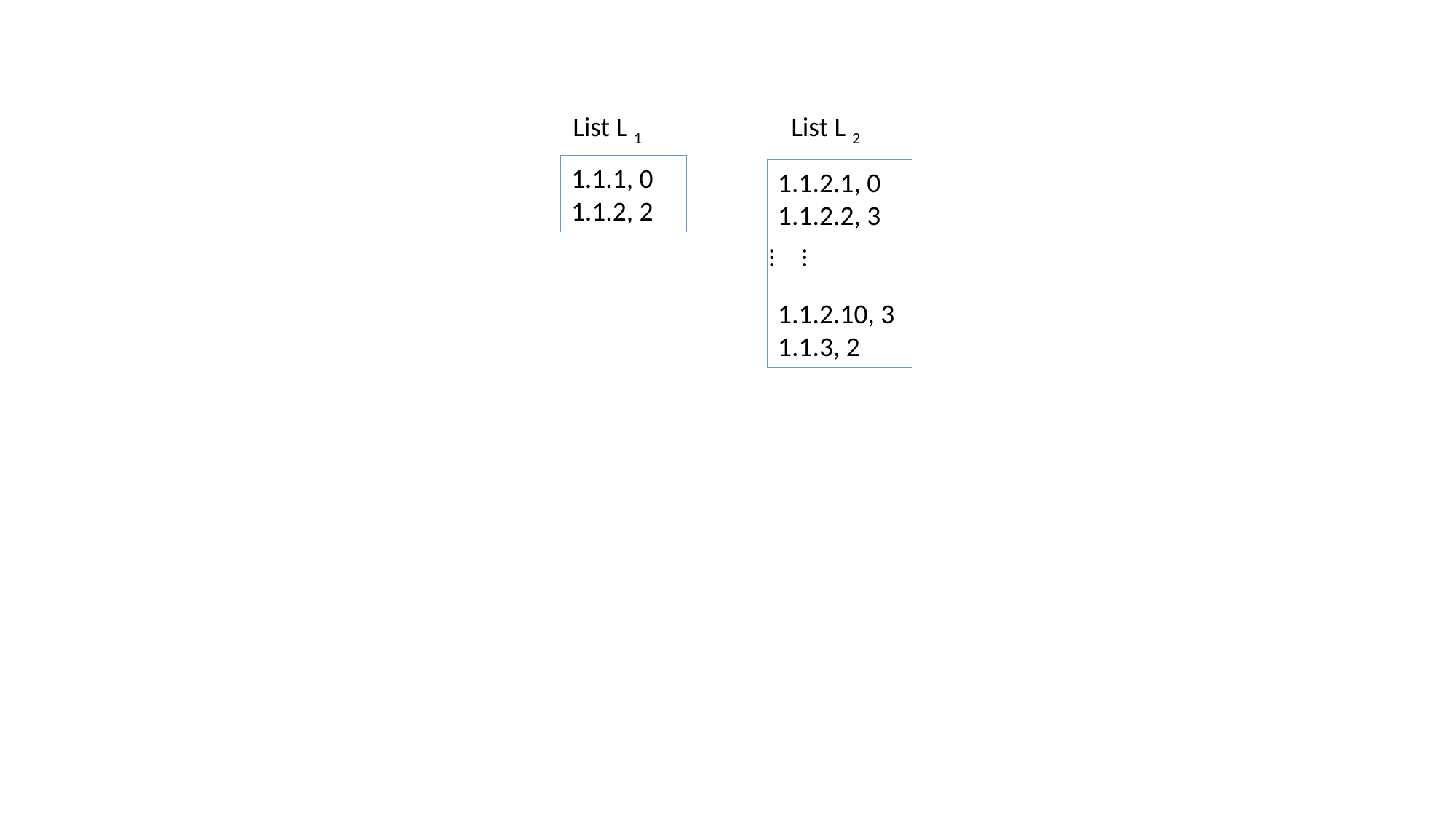

List L 1
List L 2
1.1.1, 0
1.1.2, 2
1.1.2.1, 0
1.1.2.2, 3

1.1.2.10, 3
1.1.3, 2
……